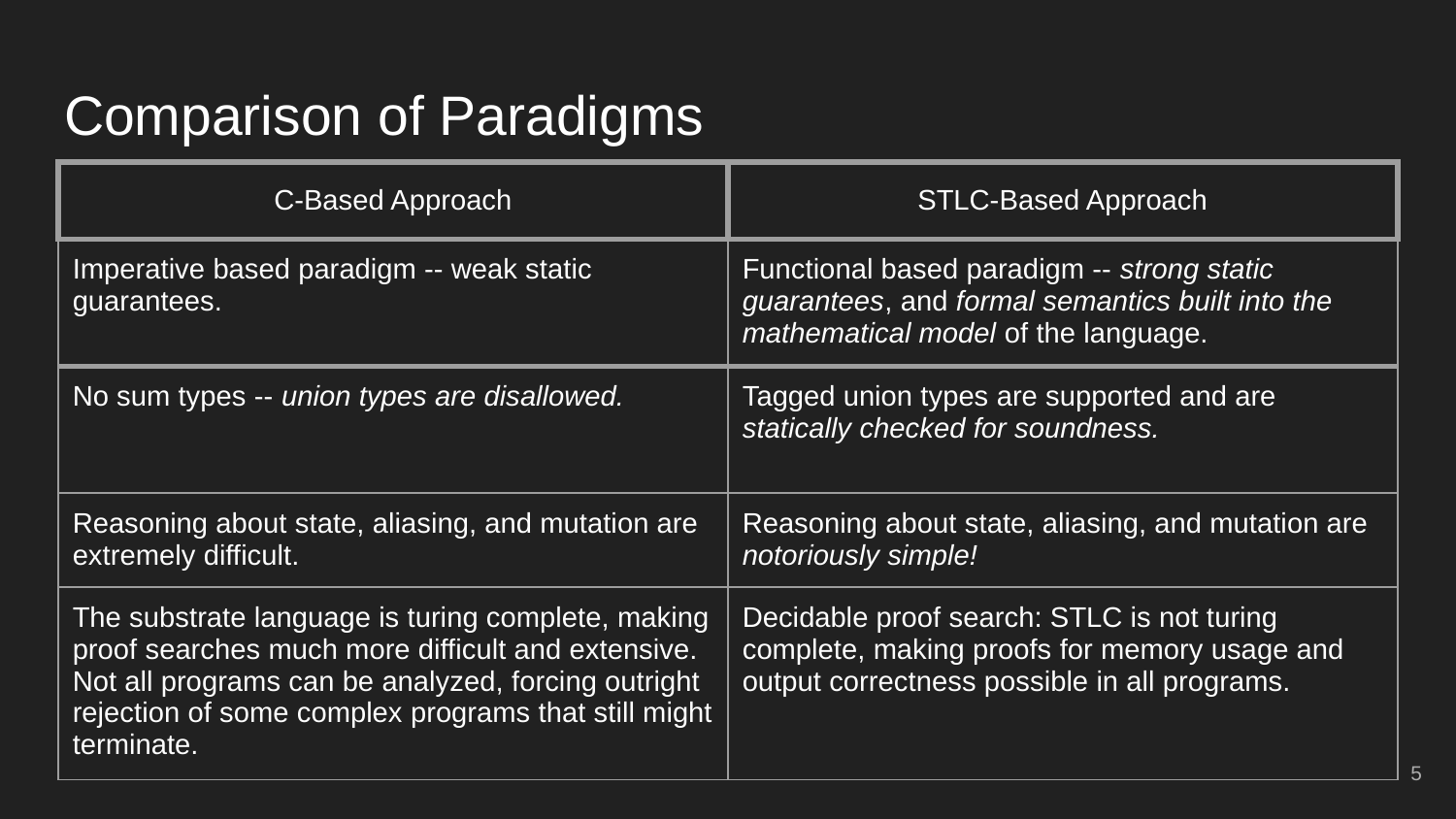

# Comparison of Paradigms

| C-Based Approach | STLC-Based Approach |
| --- | --- |
| Imperative based paradigm -- weak static guarantees. | Functional based paradigm -- strong static guarantees, and formal semantics built into the mathematical model of the language. |
| No sum types -- union types are disallowed. | Tagged union types are supported and are statically checked for soundness. |
| Reasoning about state, aliasing, and mutation are extremely difficult. | Reasoning about state, aliasing, and mutation are notoriously simple! |
| The substrate language is turing complete, making proof searches much more difficult and extensive. Not all programs can be analyzed, forcing outright rejection of some complex programs that still might terminate. | Decidable proof search: STLC is not turing complete, making proofs for memory usage and output correctness possible in all programs. |
5